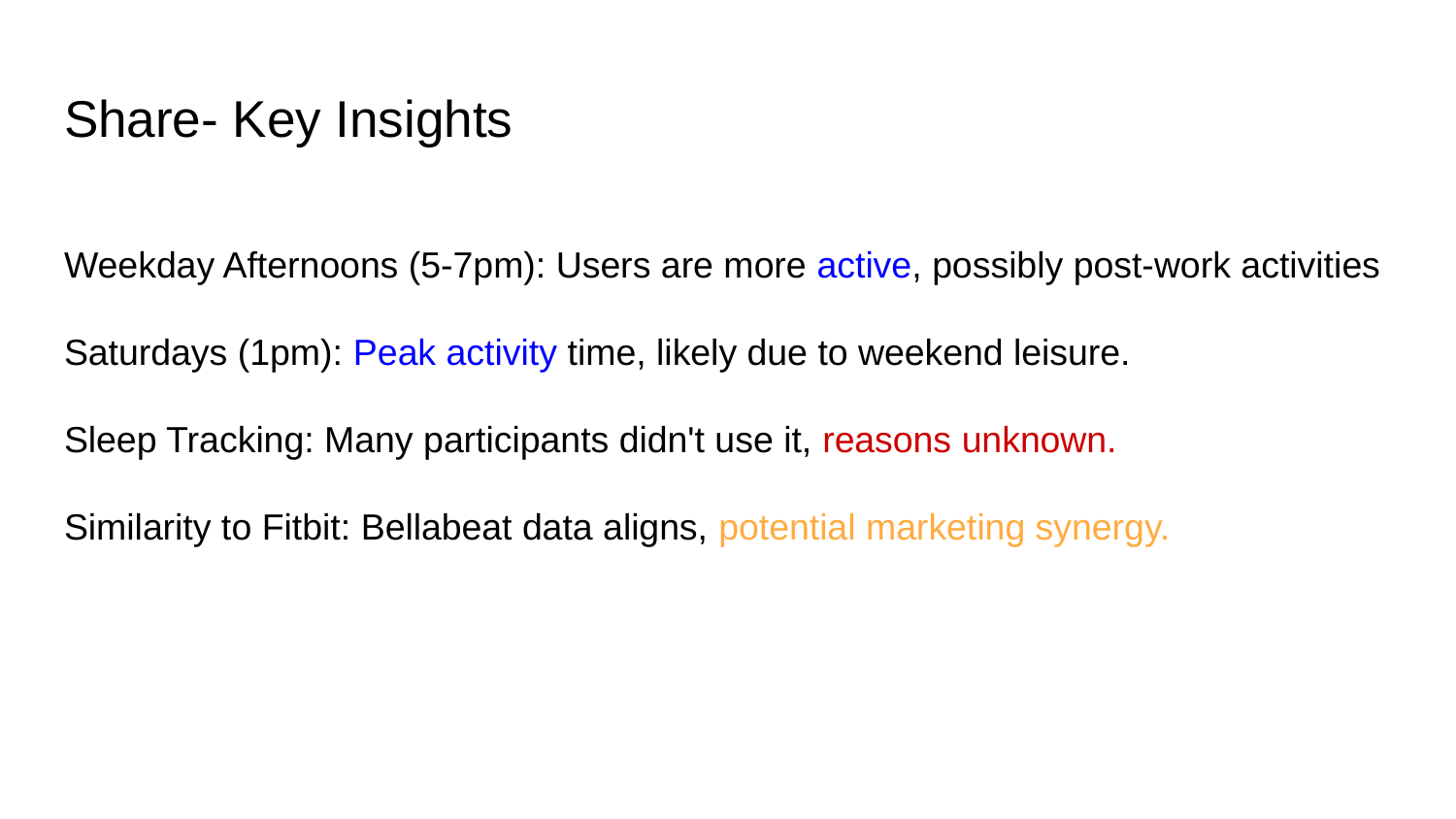

# Share- Key Insights
Weekday Afternoons (5-7pm): Users are more active, possibly post-work activities
Saturdays (1pm): Peak activity time, likely due to weekend leisure.
Sleep Tracking: Many participants didn't use it, reasons unknown.
Similarity to Fitbit: Bellabeat data aligns, potential marketing synergy.